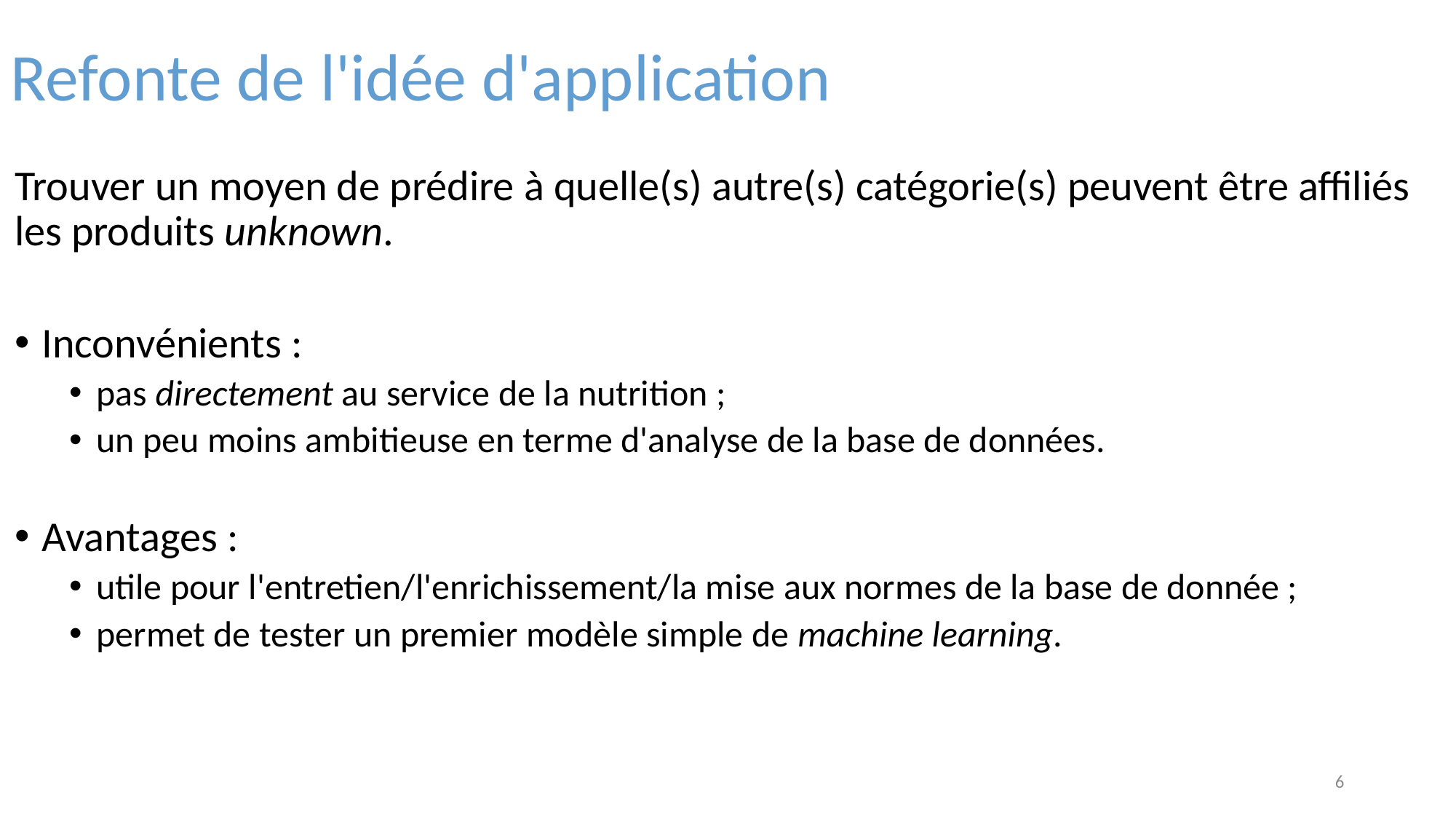

# Refonte de l'idée d'application
Trouver un moyen de prédire à quelle(s) autre(s) catégorie(s) peuvent être affiliés les produits unknown.
Inconvénients :
pas directement au service de la nutrition ;
un peu moins ambitieuse en terme d'analyse de la base de données.
Avantages :
utile pour l'entretien/l'enrichissement/la mise aux normes de la base de donnée ;
permet de tester un premier modèle simple de machine learning.

6